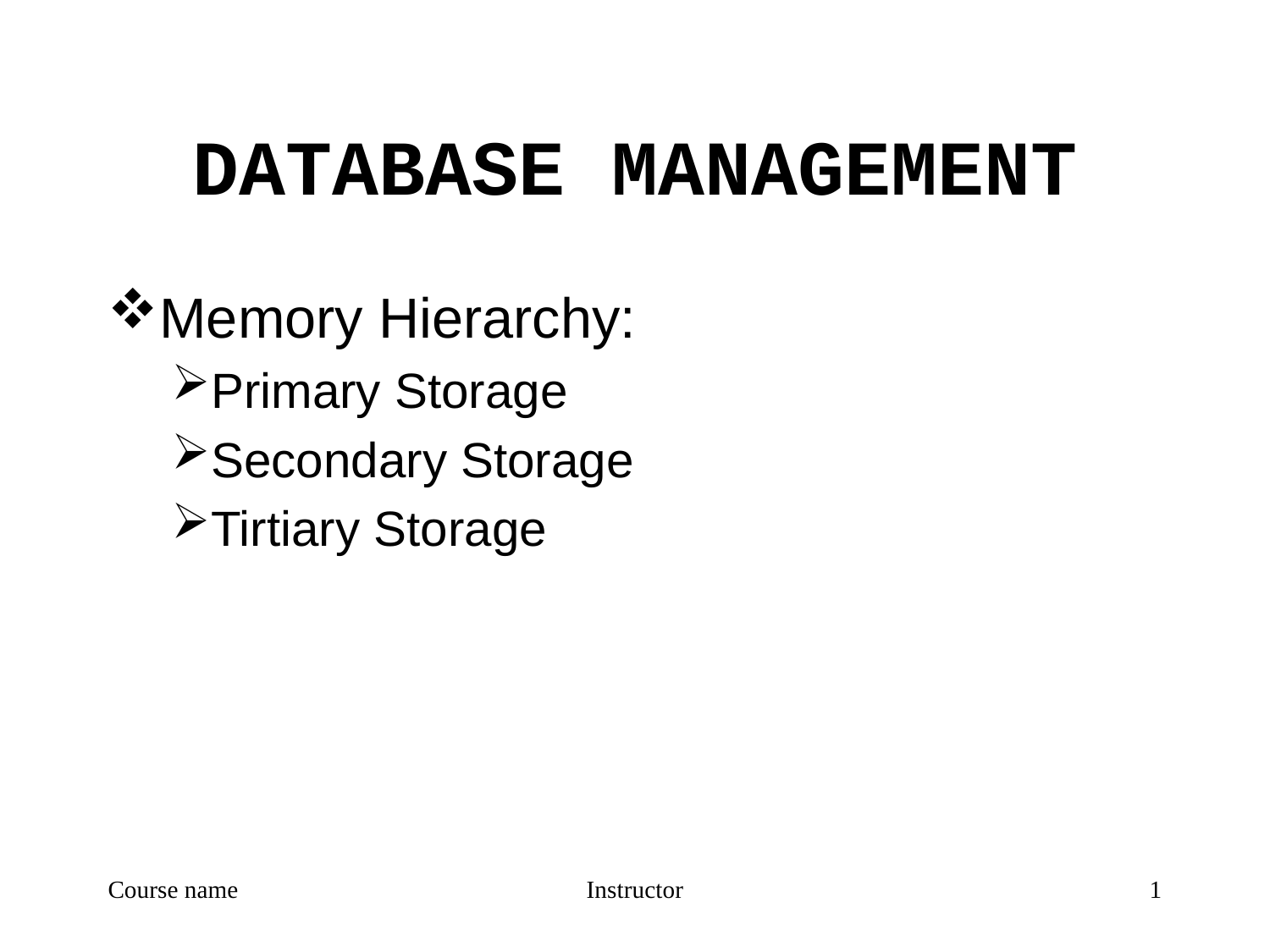

# DATABASE MANAGEMENT
Memory Hierarchy:
Primary Storage
Secondary Storage
Tirtiary Storage

Course name
Instructor
1